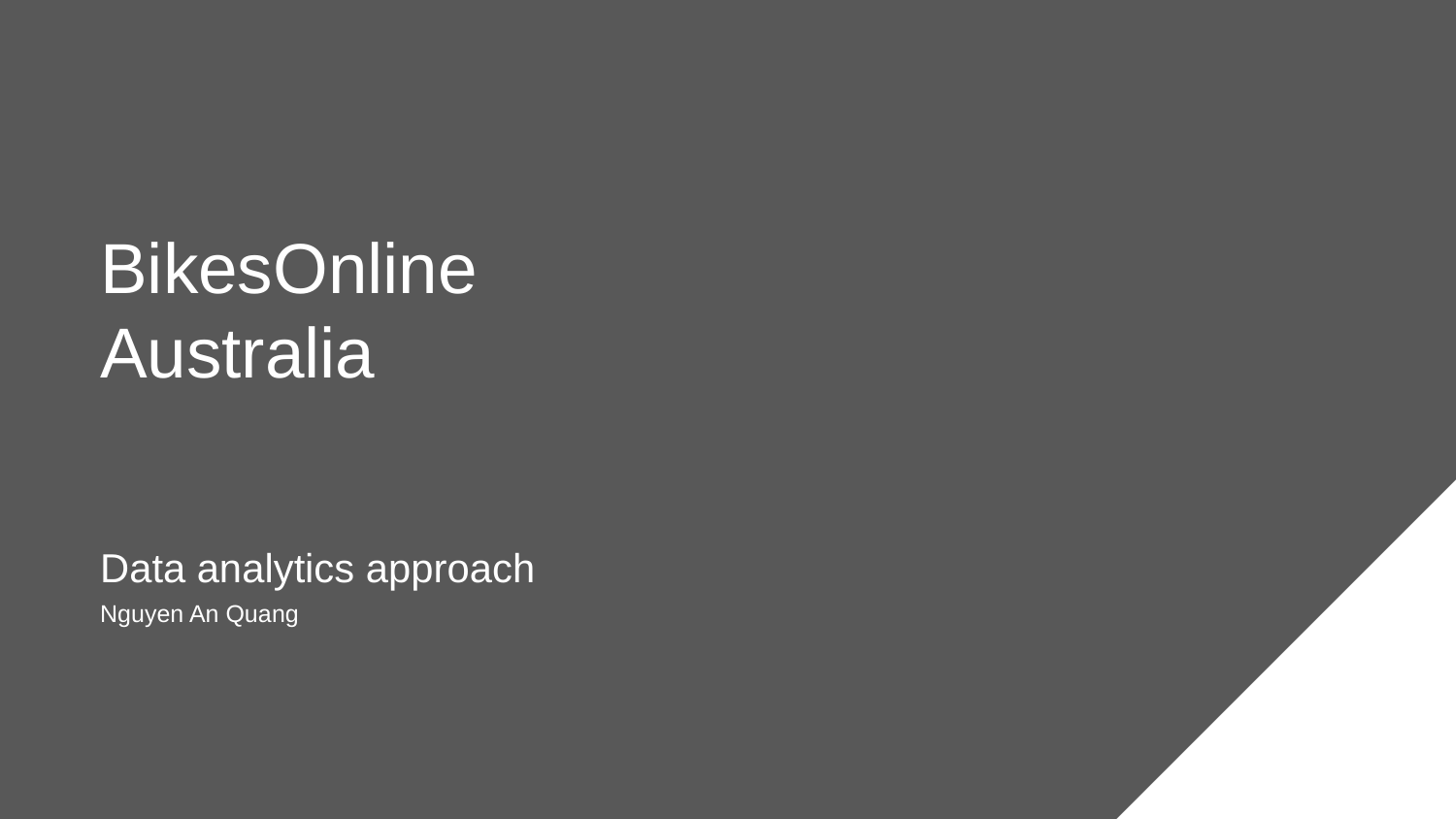

BikesOnline
Australia
Data analytics approach
Nguyen An Quang